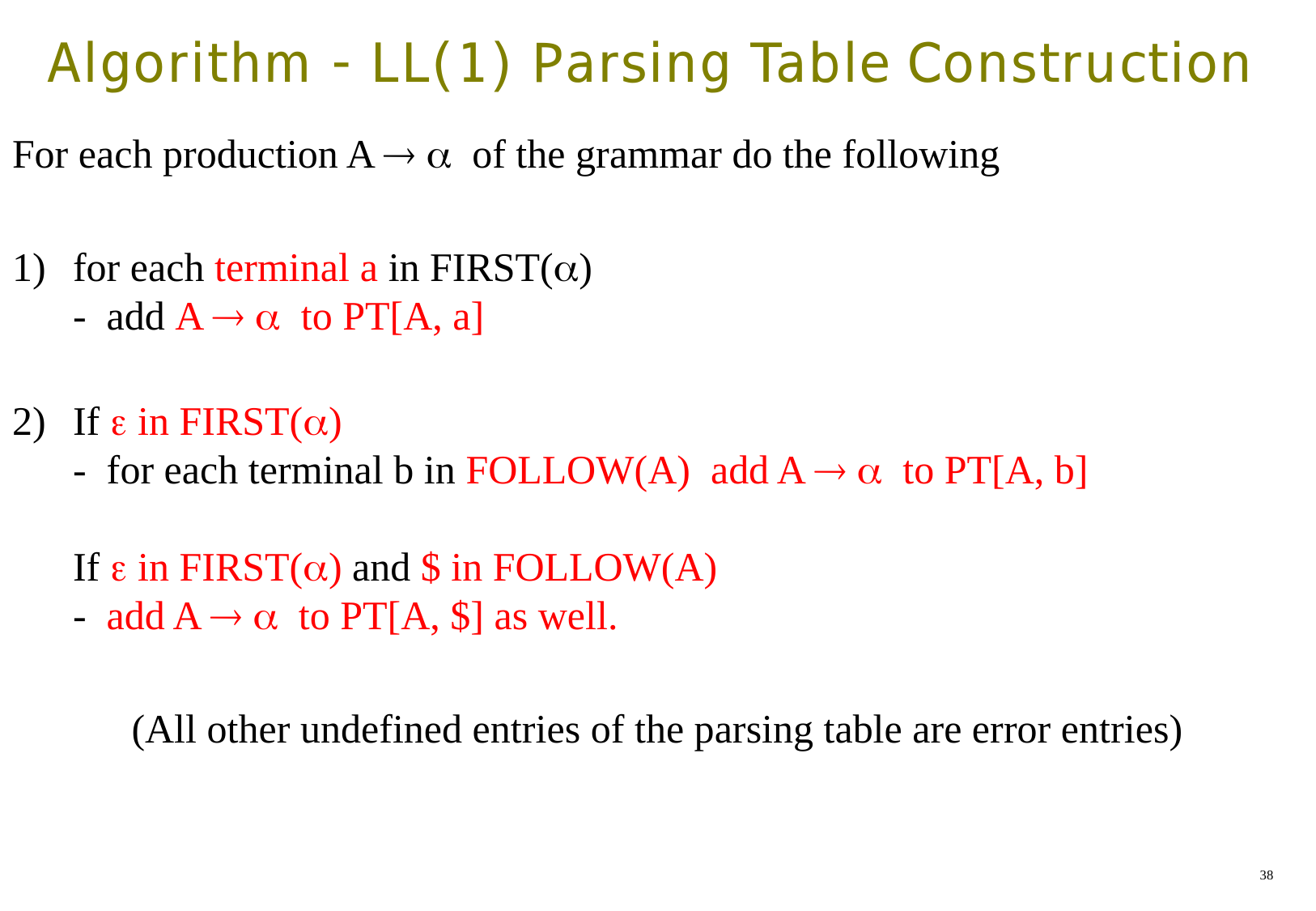

# Algorithm - LL(1) Parsing Table Construction
For each production A → α  of the grammar do the following

for each terminal a in FIRST(α)
-  add A → α  to PT[A, a]
If ε in FIRST(α)
-  for each terminal b in FOLLOW(A)  add A → α  to PT[A, b]
If ε in FIRST(α) and $ in FOLLOW(A)
-  add A → α  to PT[A, $] as well.

(All other undefined entries of the parsing table are error entries)

38